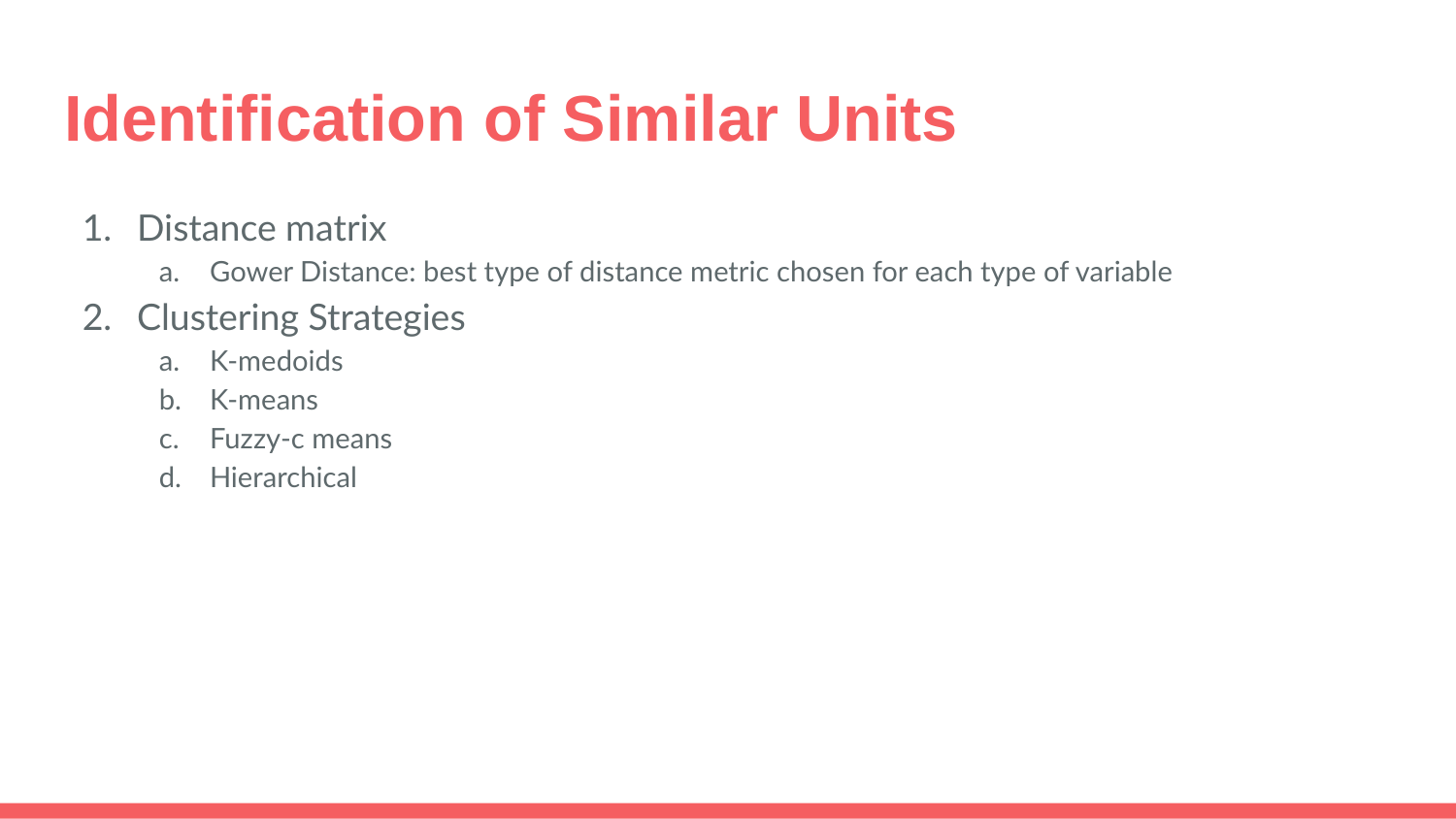

# Identification of Similar Units
Distance matrix
Gower Distance: best type of distance metric chosen for each type of variable
Clustering Strategies
K-medoids
K-means
Fuzzy-c means
Hierarchical